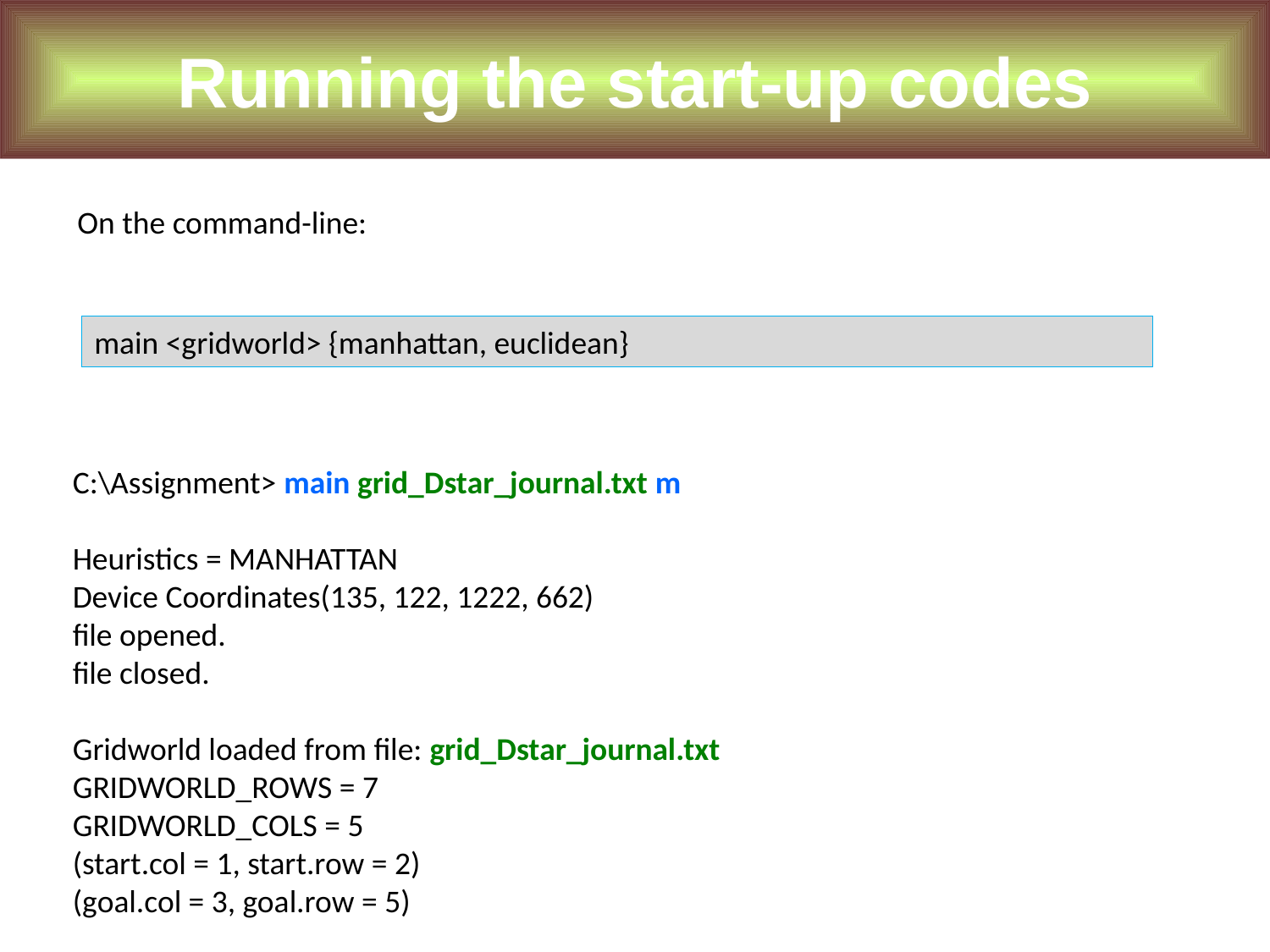

Running the start-up codes
On the command-line:
main <gridworld> {manhattan, euclidean}
C:\Assignment> main grid_Dstar_journal.txt m

Heuristics = MANHATTAN
Device Coordinates(135, 122, 1222, 662)
file opened.
file closed.

Gridworld loaded from file: grid_Dstar_journal.txt
GRIDWORLD_ROWS = 7
GRIDWORLD_COLS = 5
(start.col = 1, start.row = 2)
(goal.col = 3, goal.row = 5)